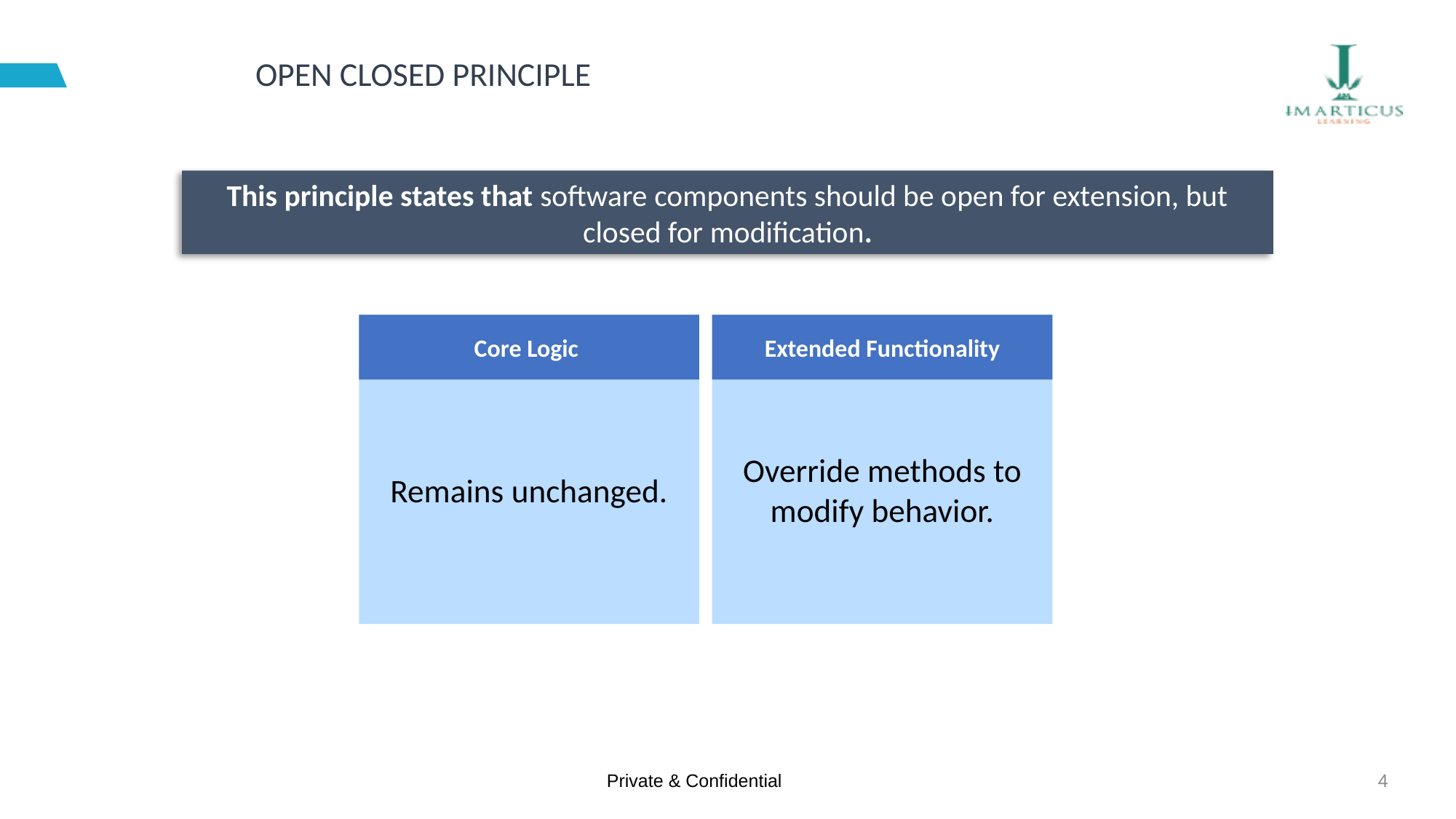

# OPEN CLOSED PRINCIPLE
This principle states that software components should be open for extension, but closed for modification.

Remains unchanged.

Override methods to modify behavior.
Core Logic
Extended Functionality